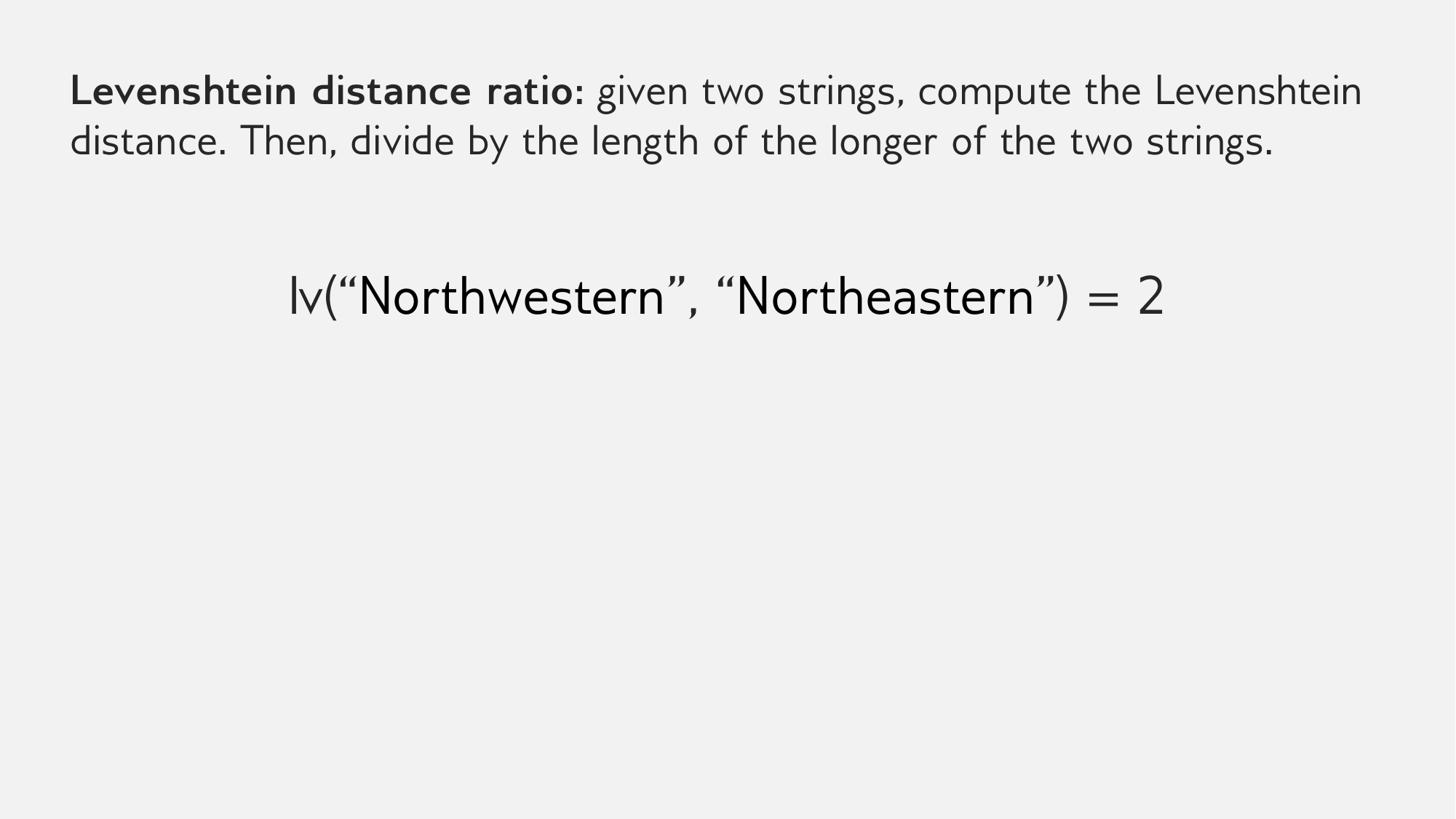

Levenshtein distance ratio: given two strings, compute the Levenshtein distance. Then, divide by the length of the longer of the two strings.

lv(“Northwestern”, “Northeastern”) = 2